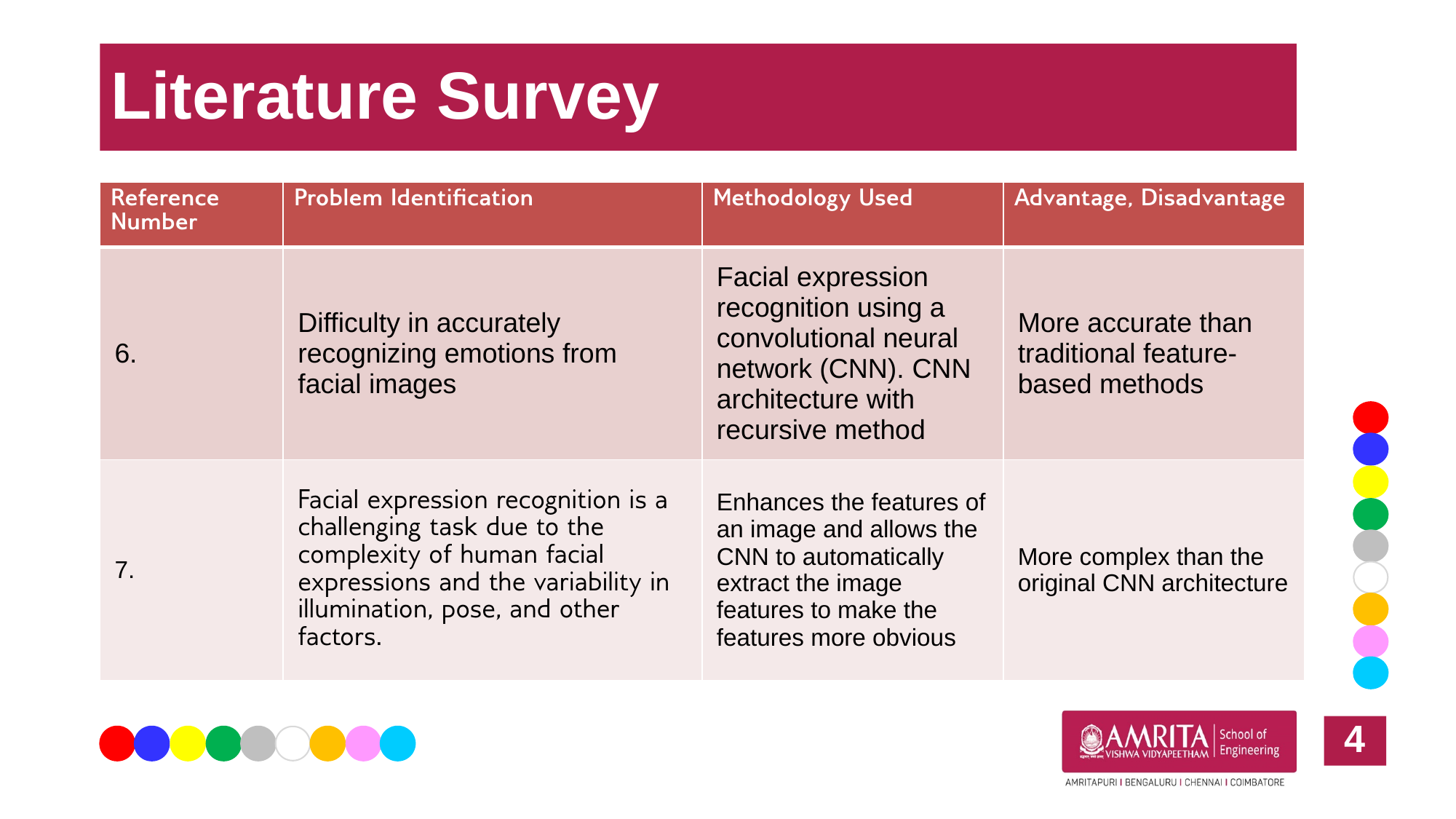

# Literature Survey
| Reference Number | Problem Identification | Methodology Used | Advantage, Disadvantage |
| --- | --- | --- | --- |
| 6. | Difficulty in accurately recognizing emotions from facial images | Facial expression recognition using a convolutional neural network (CNN). CNN architecture with recursive method | More accurate than traditional feature-based methods |
| 7. | Facial expression recognition is a challenging task due to the complexity of human facial expressions and the variability in illumination, pose, and other factors. | Enhances the features of an image and allows the CNN to automatically extract the image features to make the features more obvious | More complex than the original CNN architecture |
4